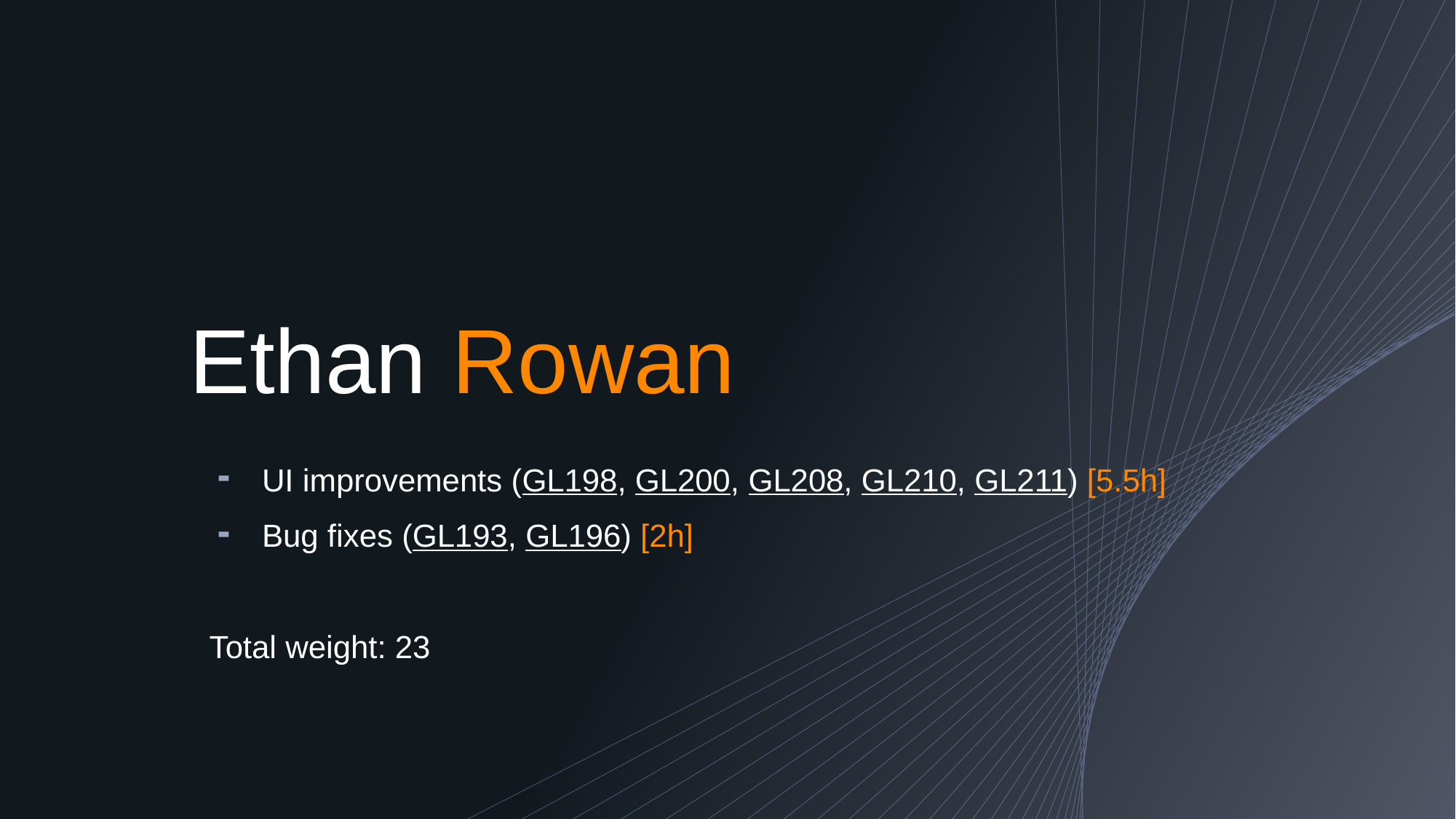

# Ethan Rowan
UI improvements (GL198, GL200, GL208, GL210, GL211) [5.5h]
Bug fixes (GL193, GL196) [2h]

Total weight: 23